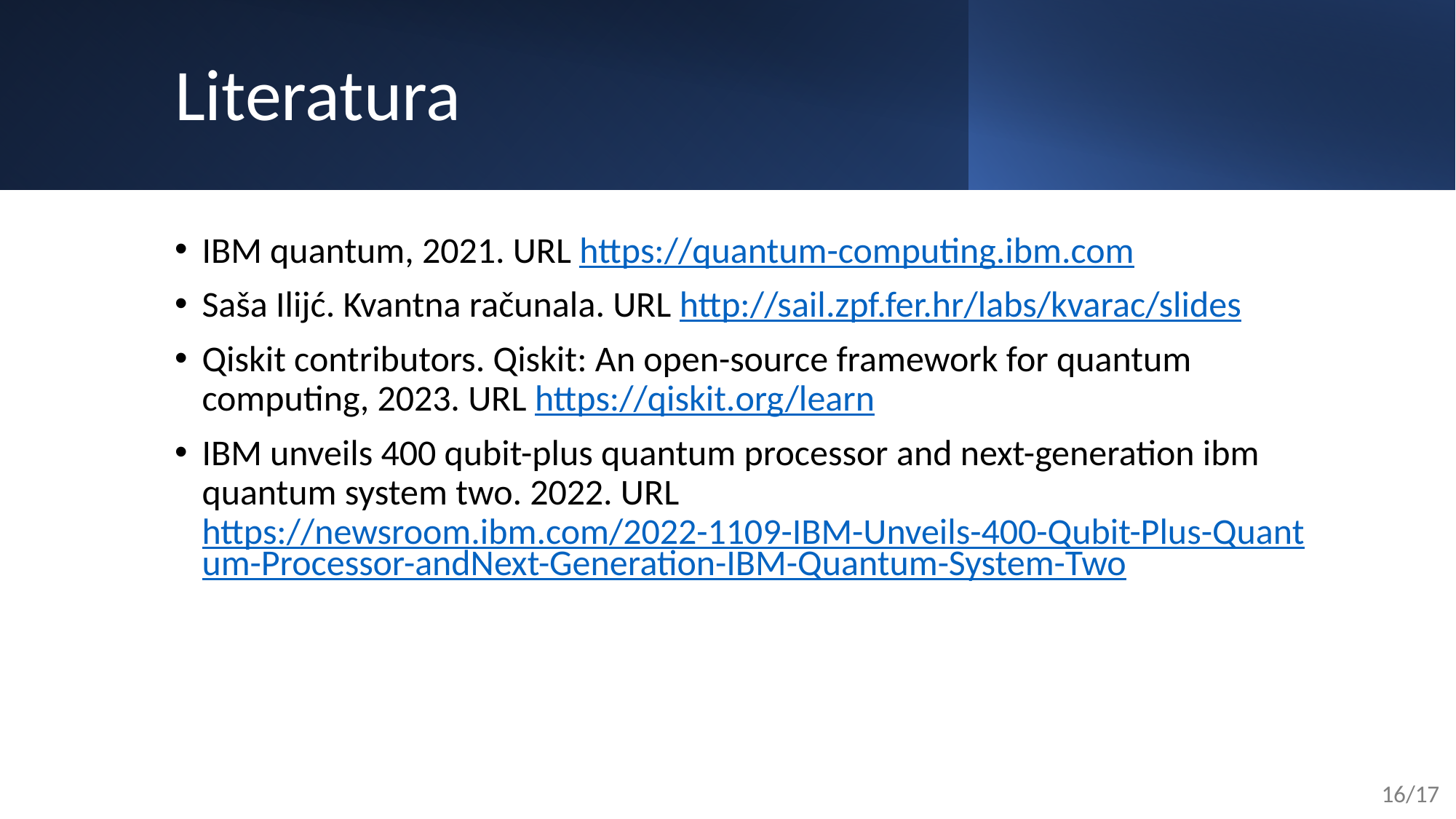

# Literatura
IBM quantum, 2021. URL https://quantum-computing.ibm.com
Saša Ilijć. Kvantna računala. URL http://sail.zpf.fer.hr/labs/kvarac/slides
Qiskit contributors. Qiskit: An open-source framework for quantum computing, 2023. URL https://qiskit.org/learn
IBM unveils 400 qubit-plus quantum processor and next-generation ibm quantum system two. 2022. URL https://newsroom.ibm.com/2022-1109-IBM-Unveils-400-Qubit-Plus-Quantum-Processor-andNext-Generation-IBM-Quantum-System-Two

16/17